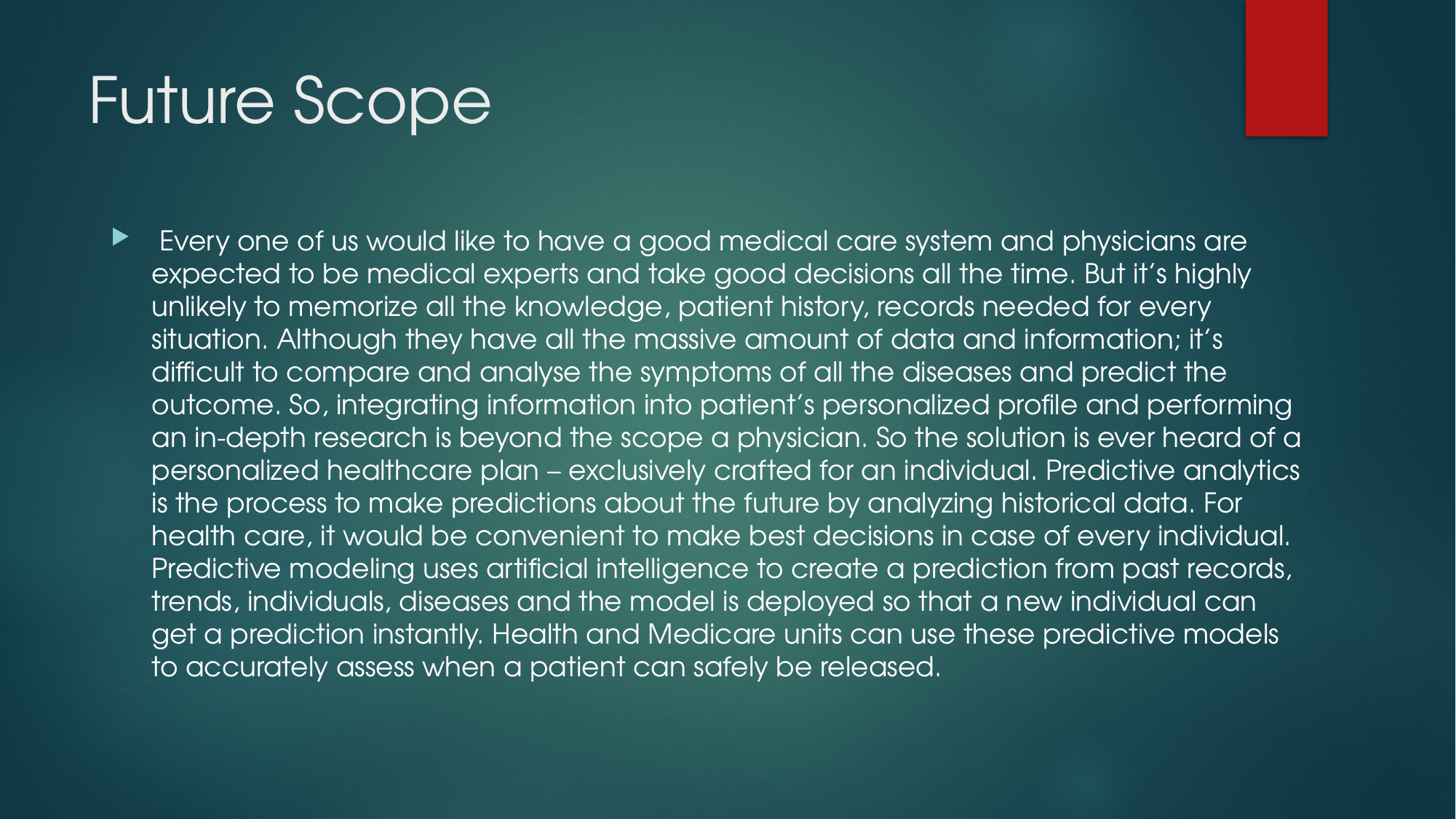

# Future Scope
 Every one of us would like to have a good medical care system and physicians are expected to be medical experts and take good decisions all the time. But it’s highly unlikely to memorize all the knowledge, patient history, records needed for every situation. Although they have all the massive amount of data and information; it’s difficult to compare and analyse the symptoms of all the diseases and predict the outcome. So, integrating information into patient’s personalized profile and performing an in-depth research is beyond the scope a physician. So the solution is ever heard of a personalized healthcare plan – exclusively crafted for an individual. Predictive analytics is the process to make predictions about the future by analyzing historical data. For health care, it would be convenient to make best decisions in case of every individual. Predictive modeling uses artificial intelligence to create a prediction from past records, trends, individuals, diseases and the model is deployed so that a new individual can get a prediction instantly. Health and Medicare units can use these predictive models to accurately assess when a patient can safely be released.